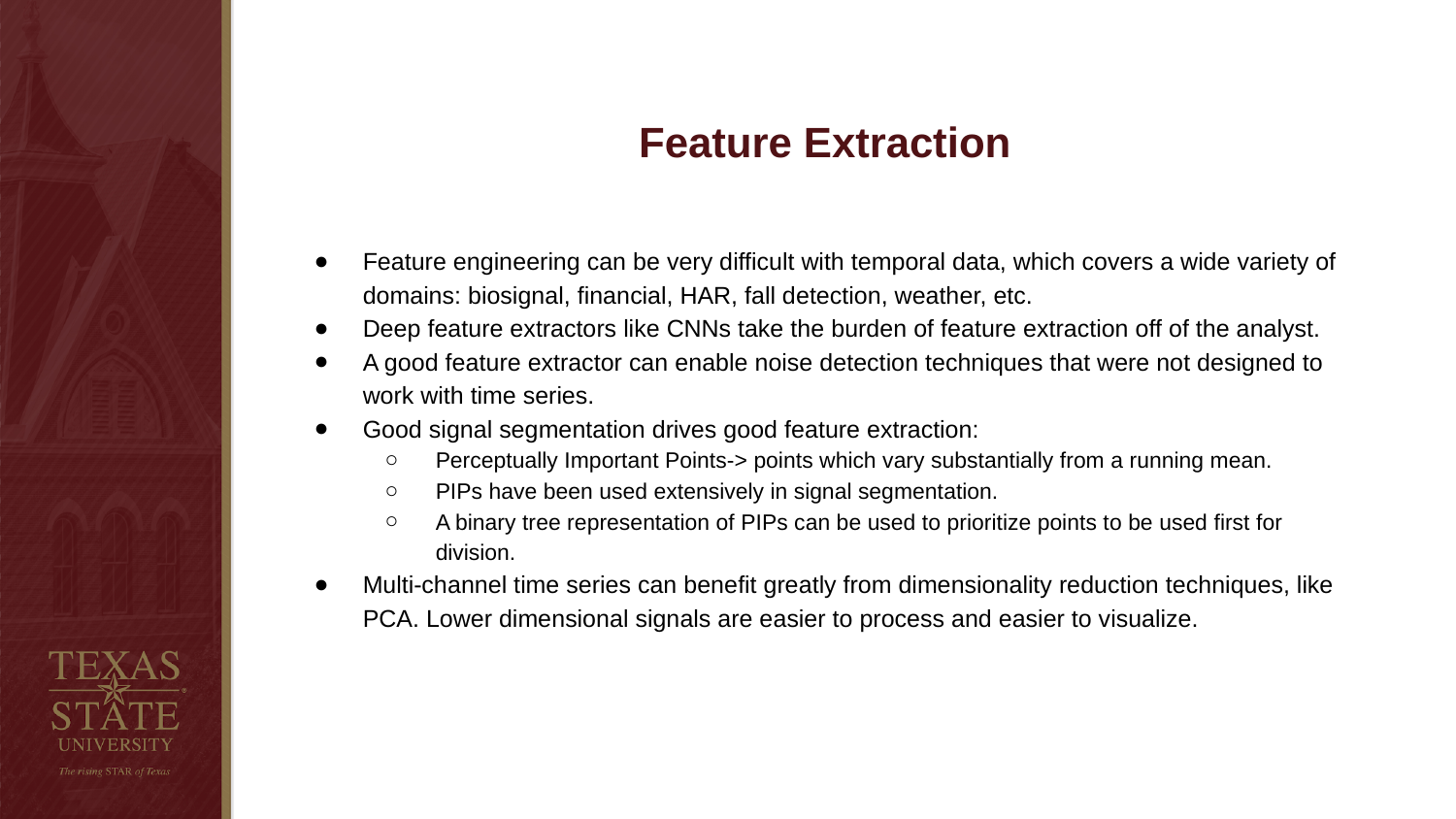

# Feature Extraction
Feature engineering can be very difficult with temporal data, which covers a wide variety of domains: biosignal, financial, HAR, fall detection, weather, etc.
Deep feature extractors like CNNs take the burden of feature extraction off of the analyst.
A good feature extractor can enable noise detection techniques that were not designed to work with time series.
Good signal segmentation drives good feature extraction:
Perceptually Important Points-> points which vary substantially from a running mean.
PIPs have been used extensively in signal segmentation.
A binary tree representation of PIPs can be used to prioritize points to be used first for division.
Multi-channel time series can benefit greatly from dimensionality reduction techniques, like PCA. Lower dimensional signals are easier to process and easier to visualize.